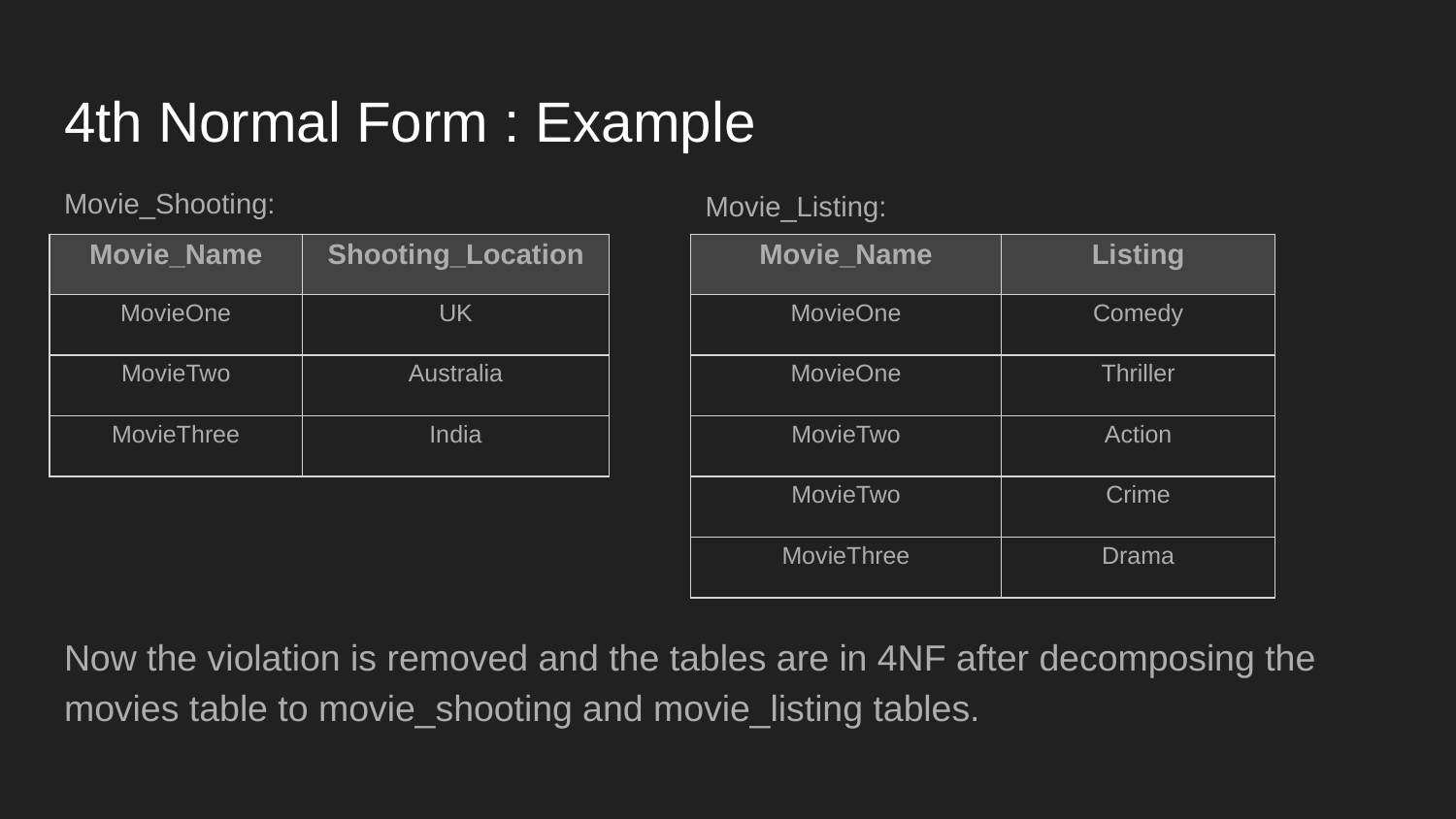

# 4th Normal Form : Example
Movie_Shooting:
Movie_Listing:
| Movie\_Name | Listing |
| --- | --- |
| MovieOne | Comedy |
| MovieOne | Thriller |
| MovieTwo | Action |
| MovieTwo | Crime |
| MovieThree | Drama |
| Movie\_Name | Shooting\_Location |
| --- | --- |
| MovieOne | UK |
| MovieTwo | Australia |
| MovieThree | India |
Now the violation is removed and the tables are in 4NF after decomposing the movies table to movie_shooting and movie_listing tables.